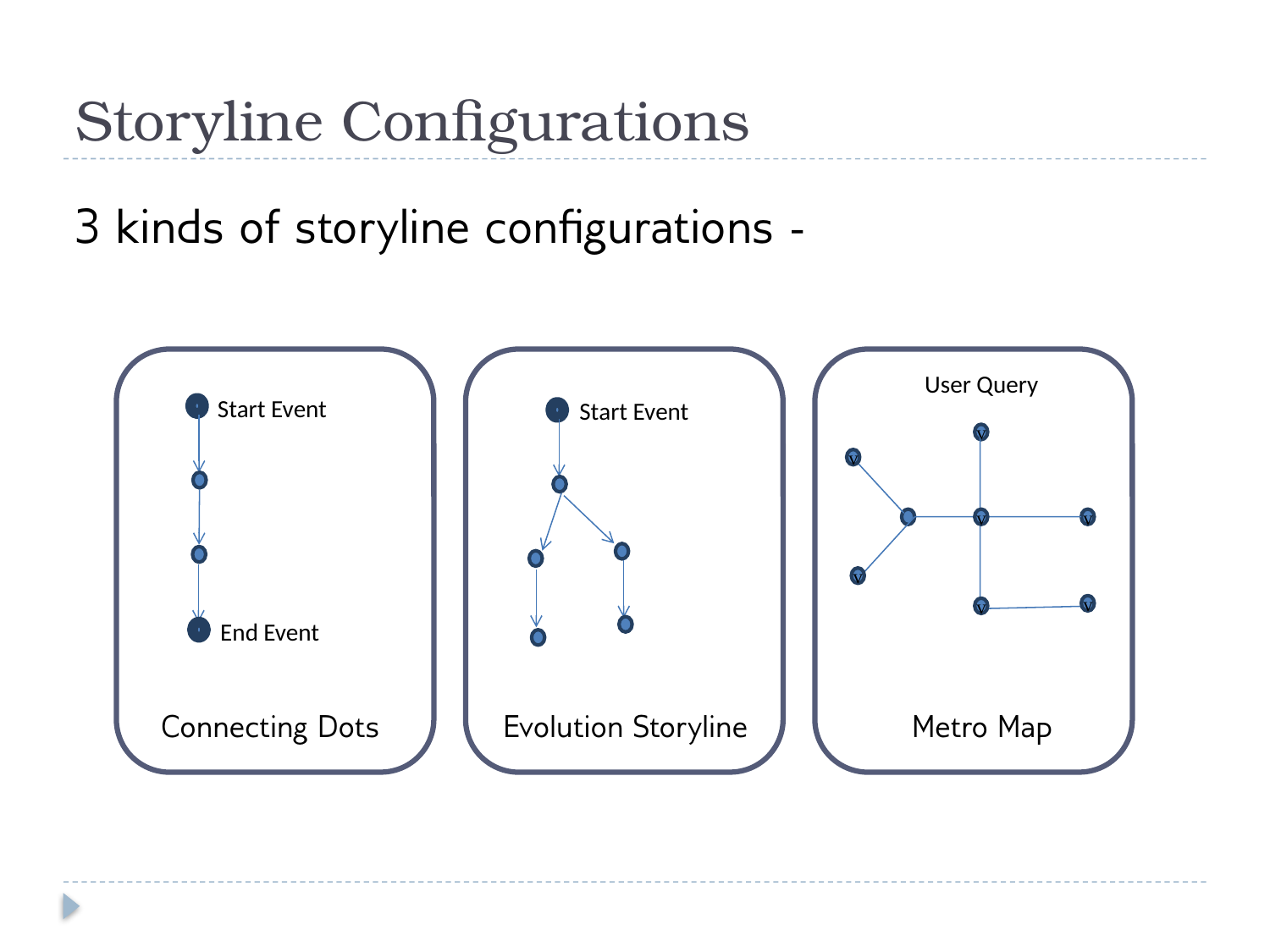

# Storyline Configurations
3 kinds of storyline configurations -

User Query
Start Event

Start Event

End Event

v

v

v
v

v
v
v

Connecting Dots
Evolution Storyline
Metro Map